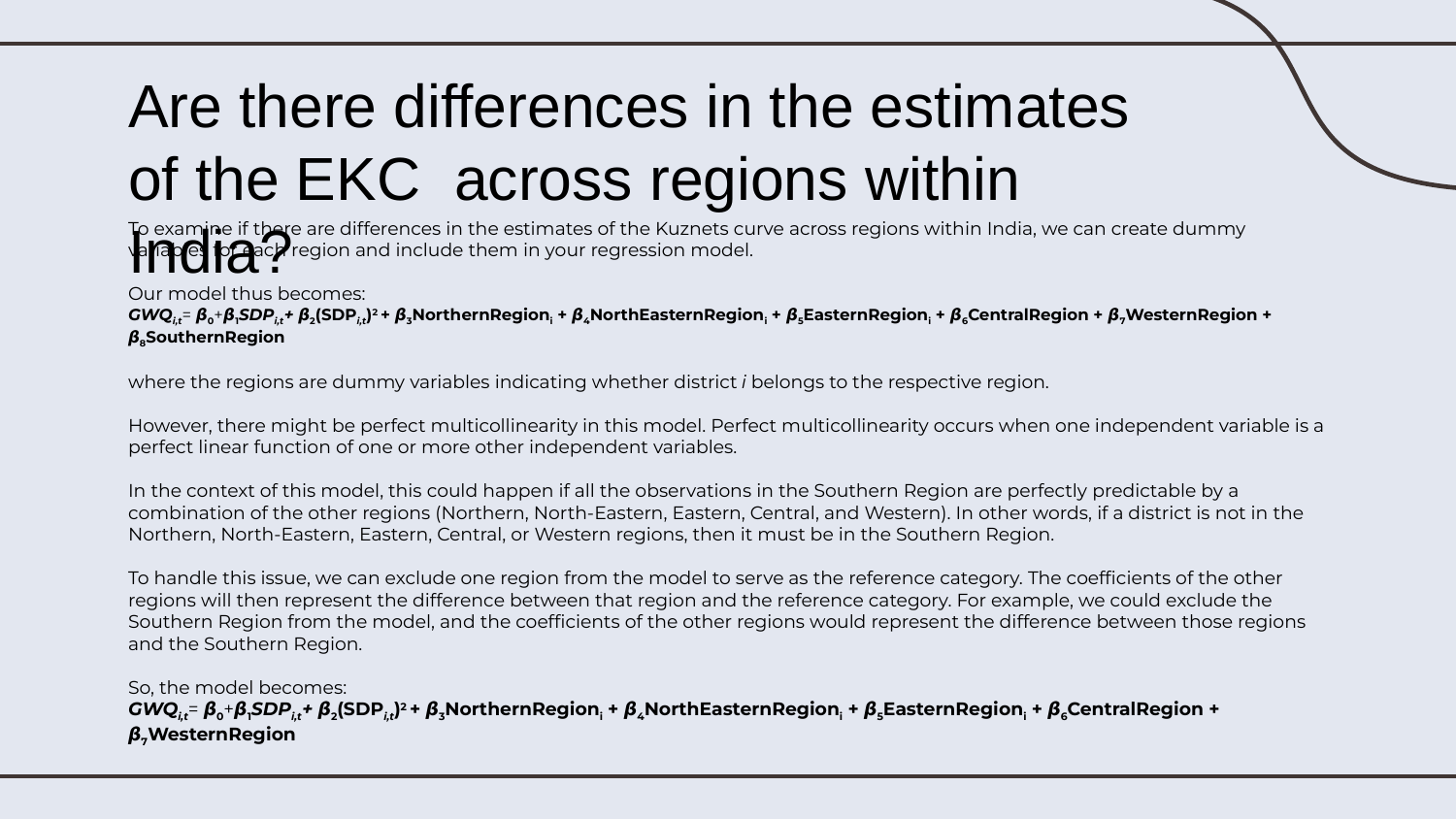

# Are there differences in the estimates of the EKC  across regions within India?

To examine if there are differences in the estimates of the Kuznets curve across regions within India, we can create dummy variables for each region and include them in your regression model.

Our model thus becomes:
GWQi,t= 𝞫0+𝞫1SDPi,t+ 𝞫2(SDPi,t)2 + 𝞫3NorthernRegioni + 𝞫4NorthEasternRegioni + 𝞫5EasternRegioni + 𝞫6CentralRegion + 𝞫7WesternRegion + 𝞫8SouthernRegion

where the regions are dummy variables indicating whether district i belongs to the respective region.

However, there might be perfect multicollinearity in this model. Perfect multicollinearity occurs when one independent variable is a perfect linear function of one or more other independent variables.

In the context of this model, this could happen if all the observations in the Southern Region are perfectly predictable by a combination of the other regions (Northern, North-Eastern, Eastern, Central, and Western). In other words, if a district is not in the Northern, North-Eastern, Eastern, Central, or Western regions, then it must be in the Southern Region.

To handle this issue, we can exclude one region from the model to serve as the reference category. The coefficients of the other regions will then represent the difference between that region and the reference category. For example, we could exclude the Southern Region from the model, and the coefficients of the other regions would represent the difference between those regions and the Southern Region.

So, the model becomes:
GWQi,t= 𝞫0+𝞫1SDPi,t+ 𝞫2(SDPi,t)2 + 𝞫3NorthernRegioni + 𝞫4NorthEasternRegioni + 𝞫5EasternRegioni + 𝞫6CentralRegion + 𝞫7WesternRegion